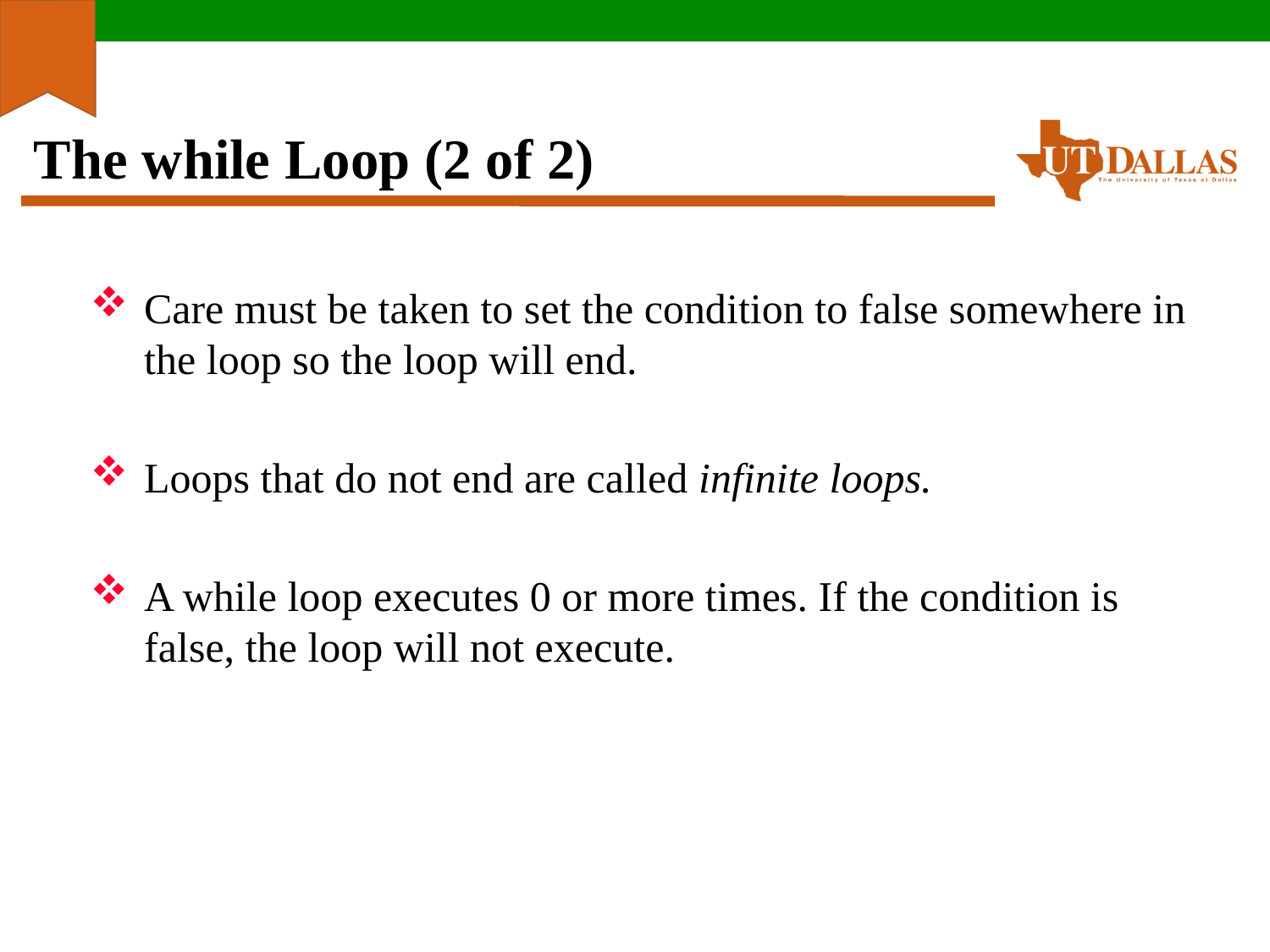

# The while Loop (2 of 2)

Care must be taken to set the condition to false somewhere in the loop so the loop will end.

Loops that do not end are called infinite loops.

A while loop executes 0 or more times. If the condition is false, the loop will not execute.